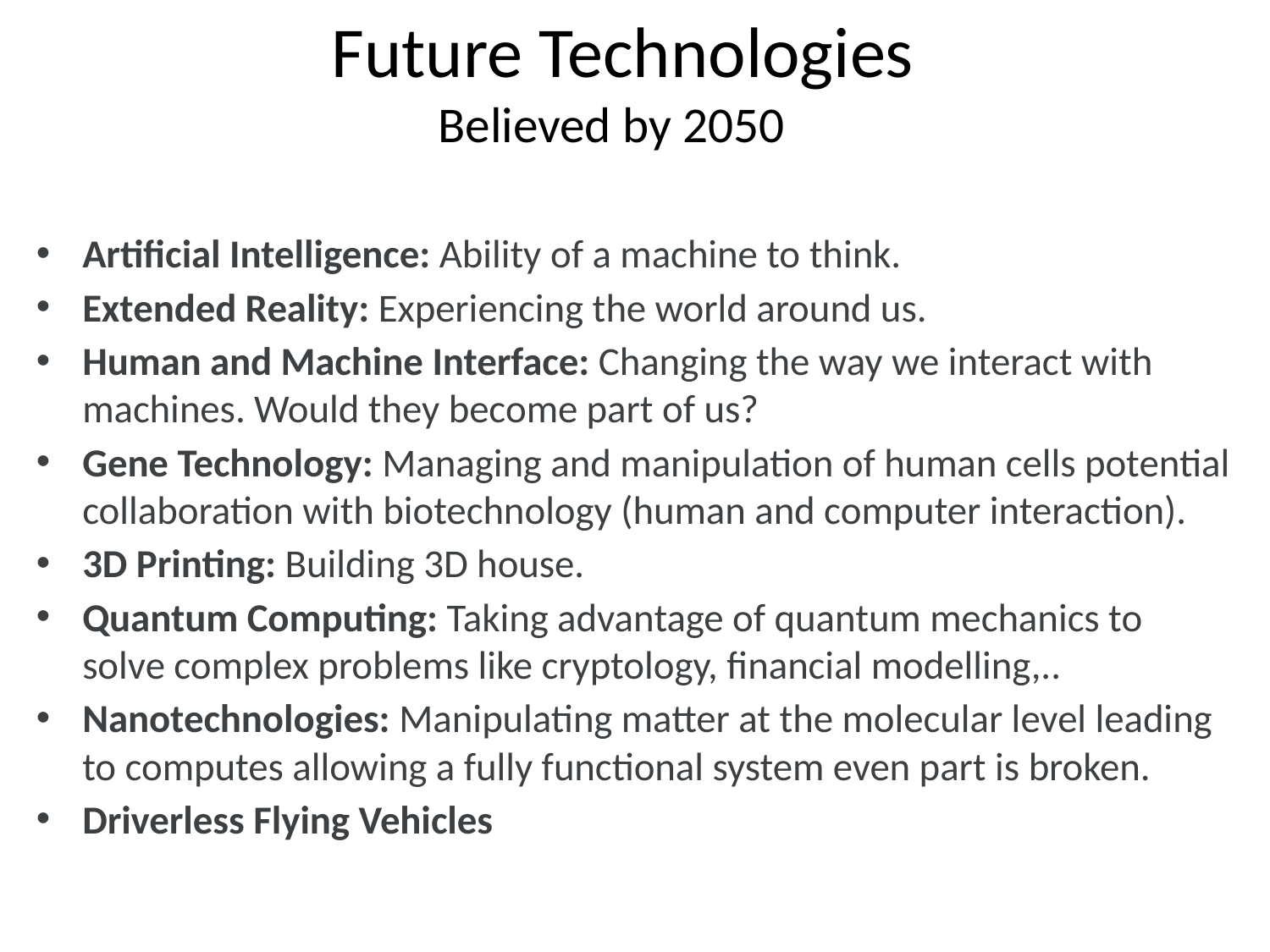

# Future Technologies Believed by 2050
Artificial Intelligence: Ability of a machine to think.
Extended Reality: Experiencing the world around us.
Human and Machine Interface: Changing the way we interact with machines. Would they become part of us?
Gene Technology: Managing and manipulation of human cells potential collaboration with biotechnology (human and computer interaction).
3D Printing: Building 3D house.
Quantum Computing: Taking advantage of quantum mechanics to solve complex problems like cryptology, financial modelling,..
Nanotechnologies: Manipulating matter at the molecular level leading to computes allowing a fully functional system even part is broken.
Driverless Flying Vehicles